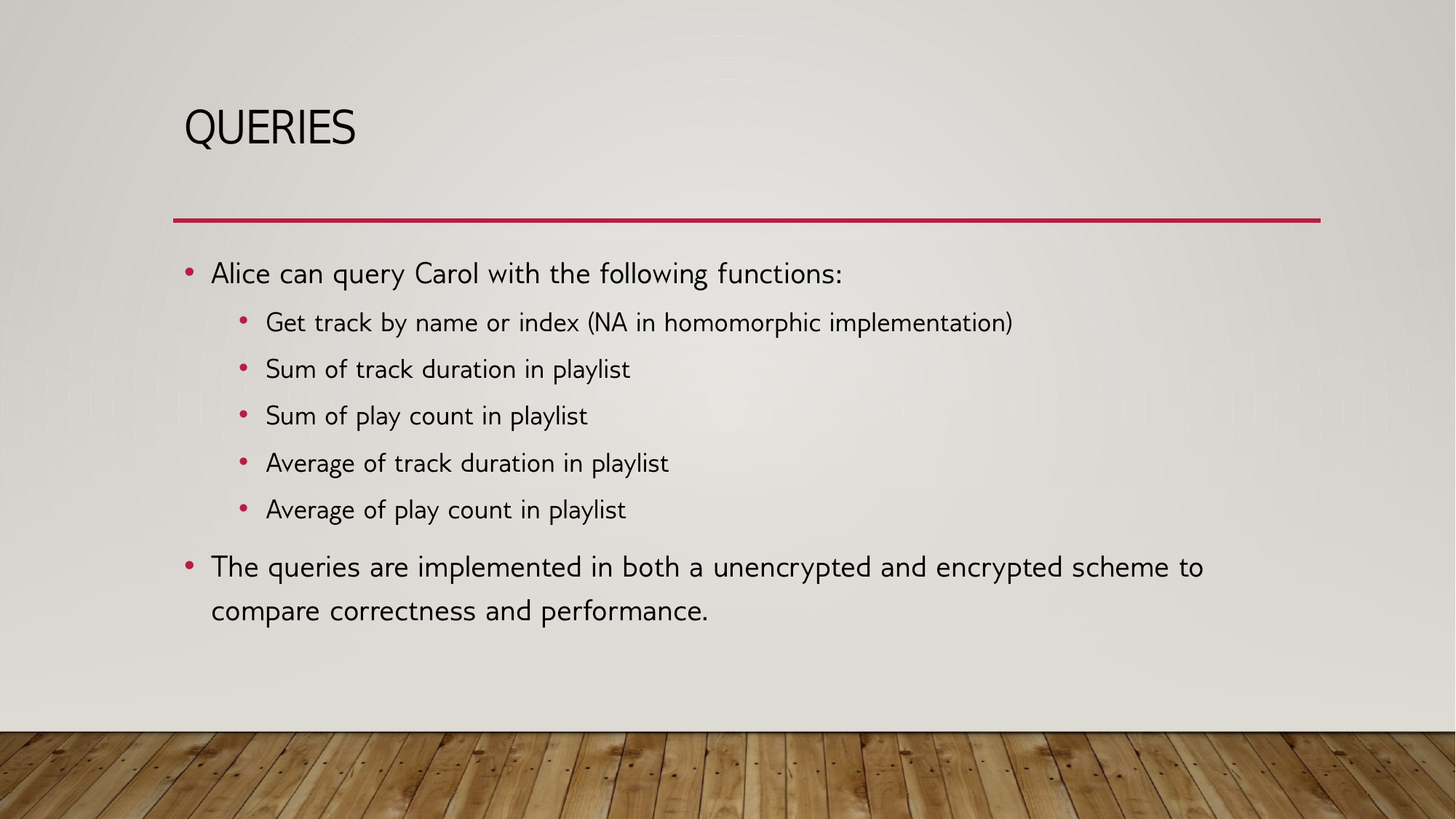

# QUERIES
Alice can query Carol with the following functions:
Get track by name or index (NA in homomorphic implementation)
Sum of track duration in playlist
Sum of play count in playlist
Average of track duration in playlist
Average of play count in playlist
The queries are implemented in both a unencrypted and encrypted scheme to compare correctness and performance.